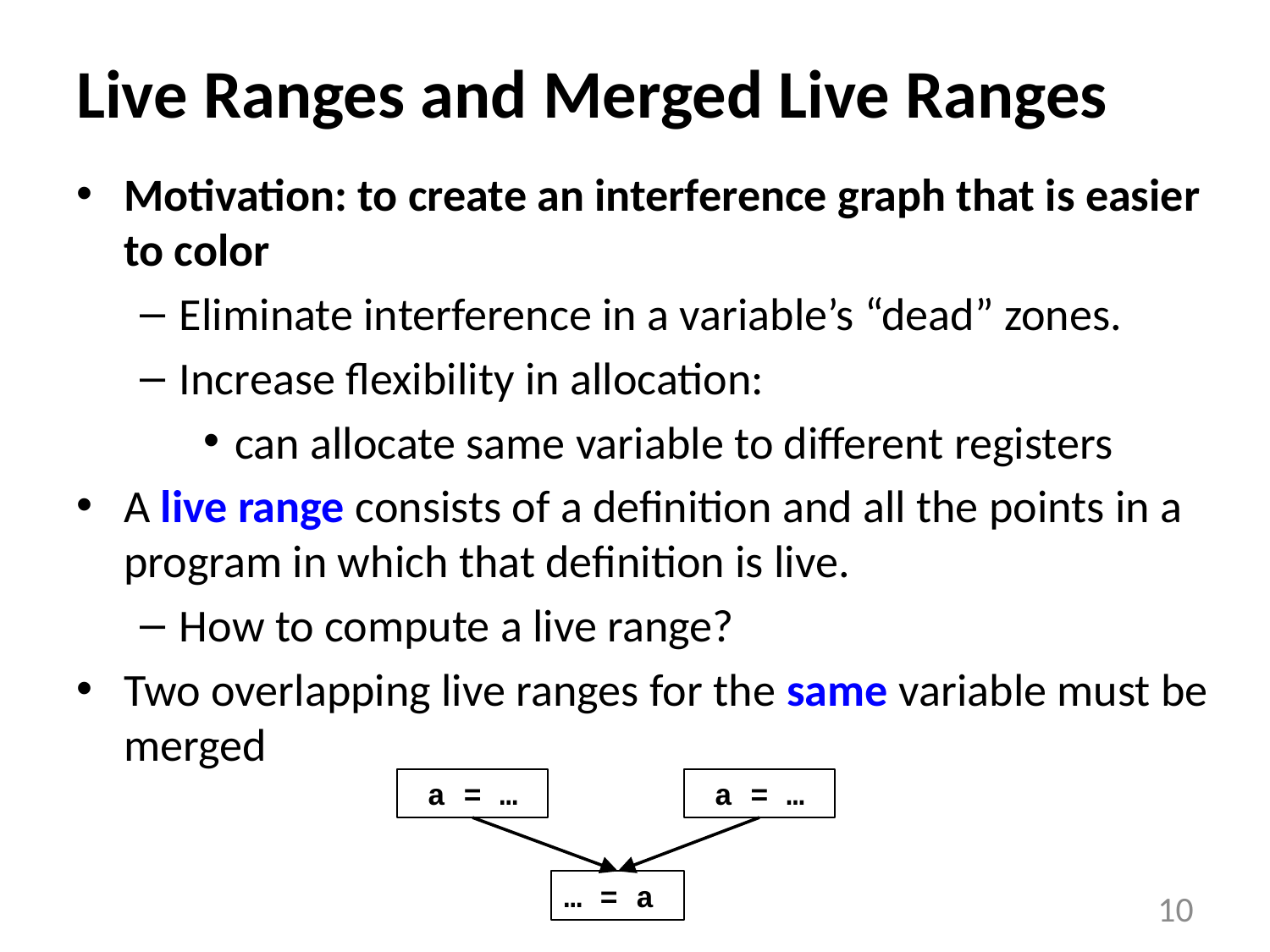

# Live Ranges and Merged Live Ranges
Motivation: to create an interference graph that is easier to color
Eliminate interference in a variable’s “dead” zones.
Increase flexibility in allocation:
can allocate same variable to different registers
A live range consists of a definition and all the points in a program in which that definition is live.
How to compute a live range?
Two overlapping live ranges for the same variable must be merged

 a = …
 a = …
… = a
10